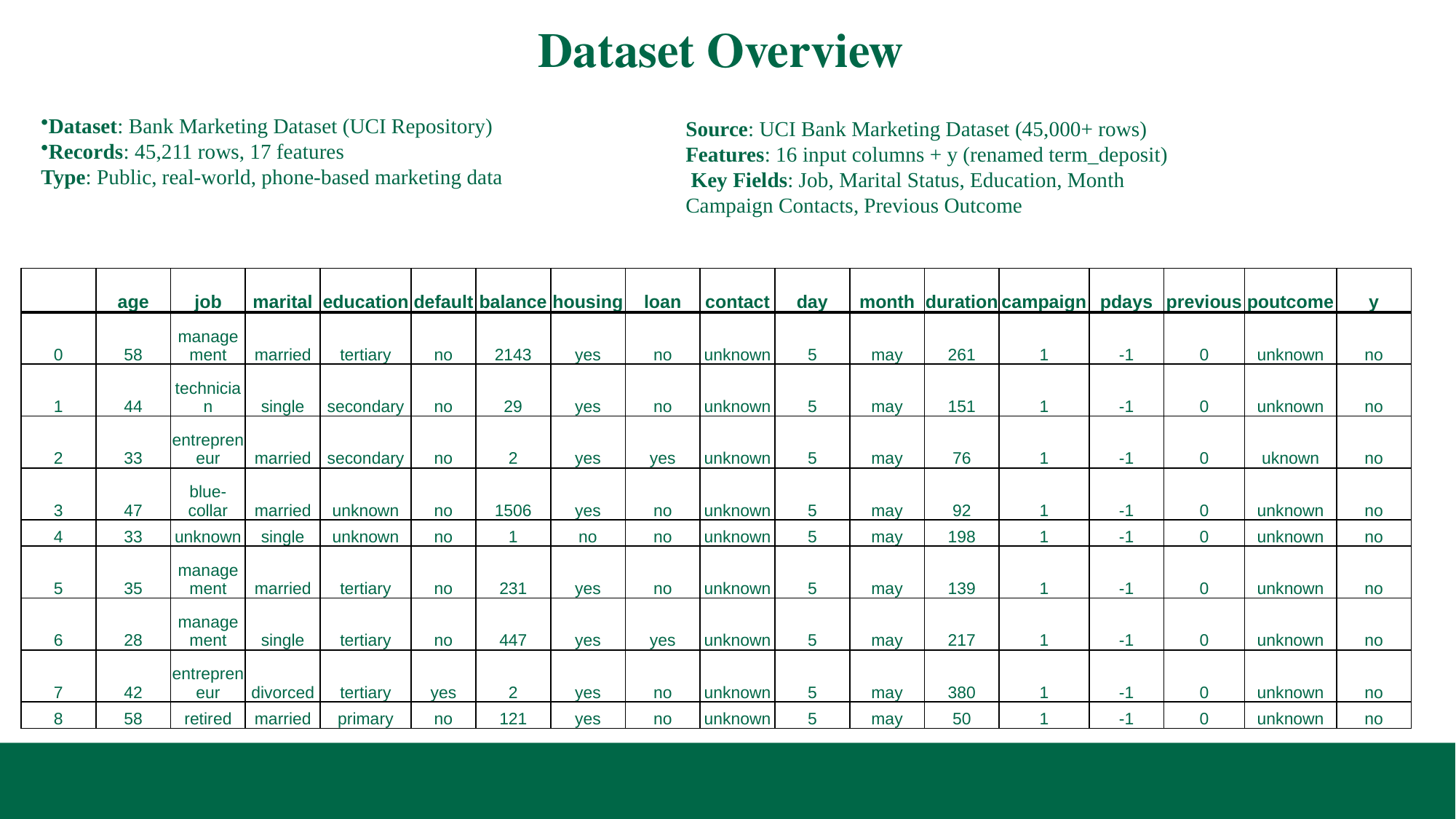

Dataset Overview
# Dataset: Bank Marketing Dataset (UCI Repository)
Records: 45,211 rows, 17 features
Type: Public, real-world, phone-based marketing data

Source: UCI Bank Marketing Dataset (45,000+ rows)
Features: 16 input columns + y (renamed term_deposit)
 Key Fields: Job, Marital Status, Education, Month
Campaign Contacts, Previous Outcome
|  | age | job | marital | education | default | balance | housing | loan | contact | day | month | duration | campaign | pdays | previous | poutcome | y |
| --- | --- | --- | --- | --- | --- | --- | --- | --- | --- | --- | --- | --- | --- | --- | --- | --- | --- |
| 0 | 58 | management | married | tertiary | no | 2143 | yes | no | unknown | 5 | may | 261 | 1 | -1 | 0 | unknown | no |
| 1 | 44 | technician | single | secondary | no | 29 | yes | no | unknown | 5 | may | 151 | 1 | -1 | 0 | unknown | no |
| 2 | 33 | entrepreneur | married | secondary | no | 2 | yes | yes | unknown | 5 | may | 76 | 1 | -1 | 0 | uknown | no |
| 3 | 47 | blue-collar | married | unknown | no | 1506 | yes | no | unknown | 5 | may | 92 | 1 | -1 | 0 | unknown | no |
| 4 | 33 | unknown | single | unknown | no | 1 | no | no | unknown | 5 | may | 198 | 1 | -1 | 0 | unknown | no |
| 5 | 35 | management | married | tertiary | no | 231 | yes | no | unknown | 5 | may | 139 | 1 | -1 | 0 | unknown | no |
| 6 | 28 | management | single | tertiary | no | 447 | yes | yes | unknown | 5 | may | 217 | 1 | -1 | 0 | unknown | no |
| 7 | 42 | entrepreneur | divorced | tertiary | yes | 2 | yes | no | unknown | 5 | may | 380 | 1 | -1 | 0 | unknown | no |
| 8 | 58 | retired | married | primary | no | 121 | yes | no | unknown | 5 | may | 50 | 1 | -1 | 0 | unknown | no |